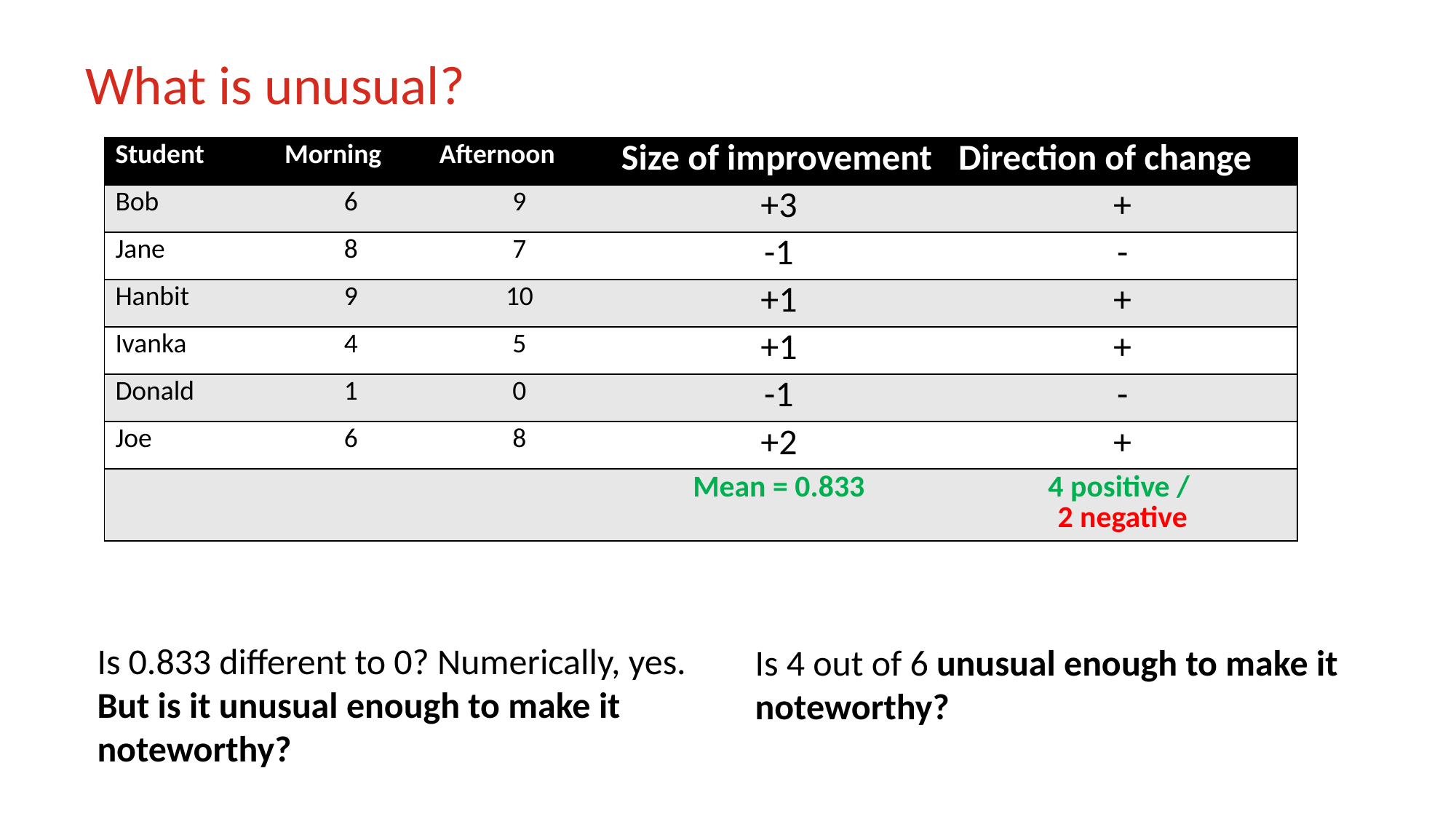

# What is unusual?
| Student | Morning | Afternoon | Size of improvement | Direction of change |
| --- | --- | --- | --- | --- |
| Bob | 6 | 9 | +3 | + |
| Jane | 8 | 7 | -1 | - |
| Hanbit | 9 | 10 | +1 | + |
| Ivanka | 4 | 5 | +1 | + |
| Donald | 1 | 0 | -1 | - |
| Joe | 6 | 8 | +2 | + |
|  |  |  | Mean = 0.833 | 4 positive / 2 negative |
Is 0.833 different to 0? Numerically, yes.
But is it unusual enough to make it noteworthy?
Is 4 out of 6 unusual enough to make it noteworthy?